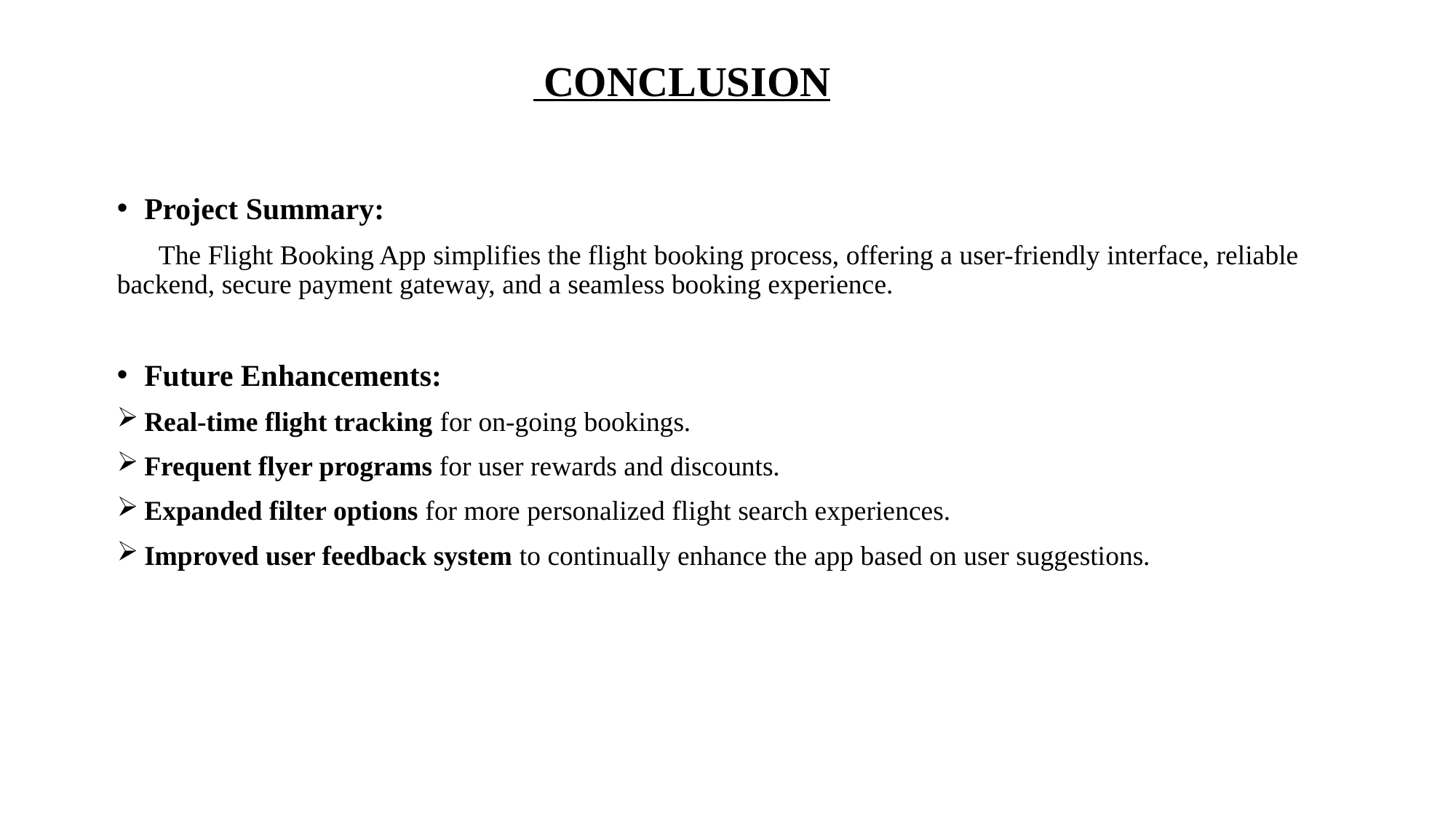

# CONCLUSION
Project Summary:
      The Flight Booking App simplifies the flight booking process, offering a user-friendly interface, reliable backend, secure payment gateway, and a seamless booking experience.

Future Enhancements:
Real-time flight tracking for on-going bookings.
Frequent flyer programs for user rewards and discounts.
Expanded filter options for more personalized flight search experiences.
Improved user feedback system to continually enhance the app based on user suggestions.